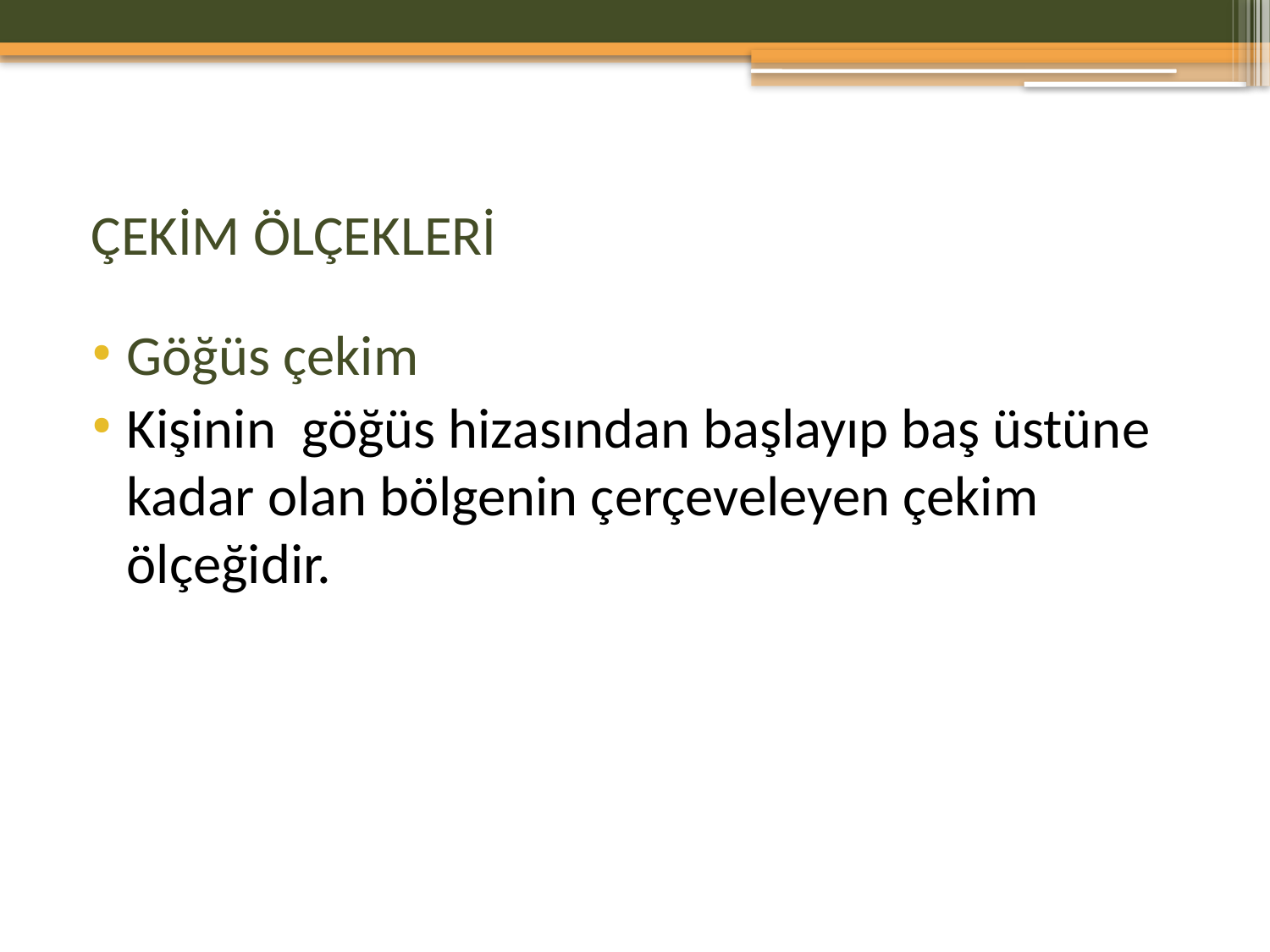

# ÇEKİM ÖLÇEKLERİ
Göğüs çekim
Kişinin  göğüs hizasından başlayıp baş üstüne kadar olan bölgenin çerçeveleyen çekim ölçeğidir.